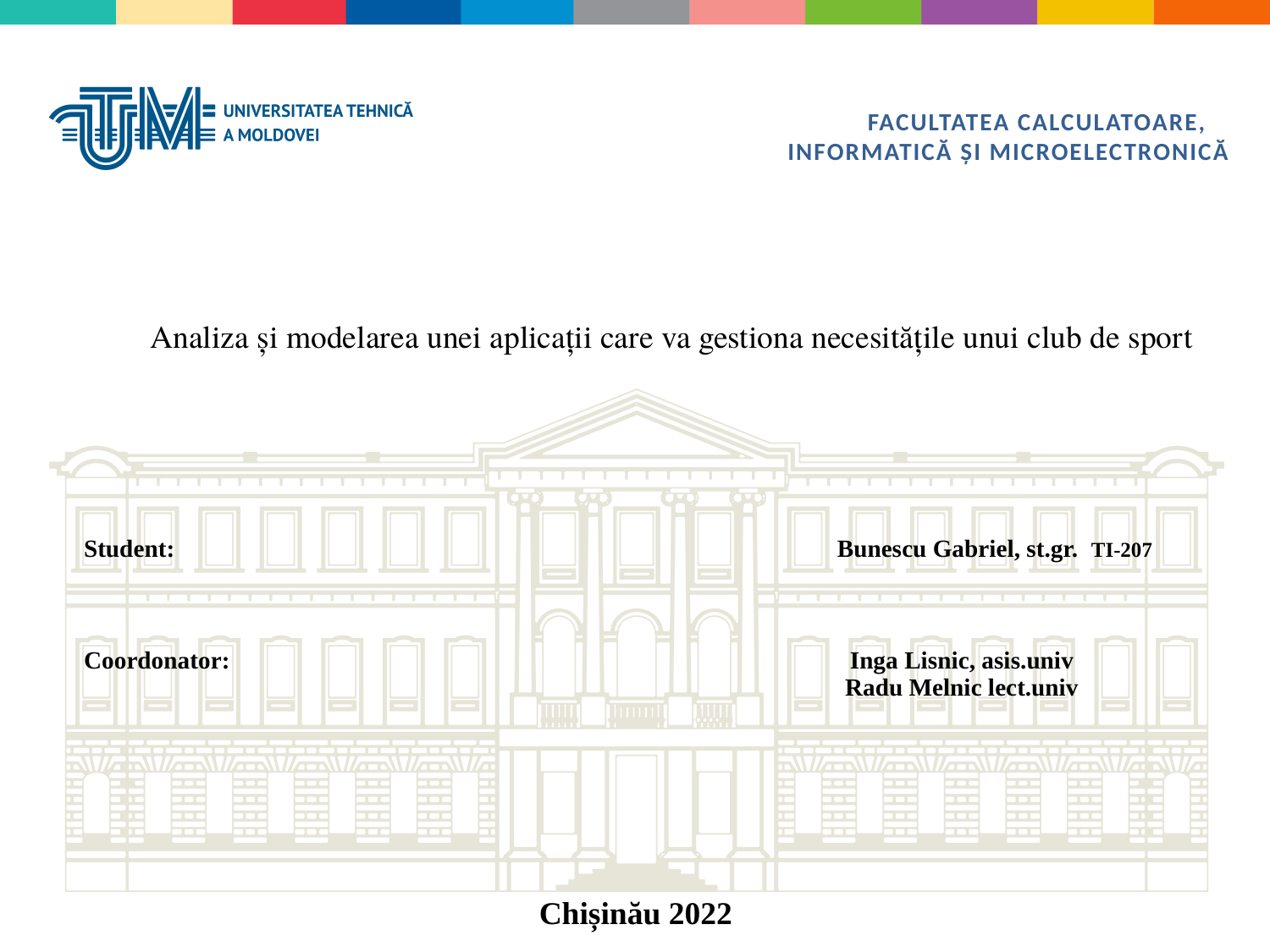

Facultatea calculatoare,
    Informatică și microelectronică
Analiza și modelarea unei aplicații care va gestiona necesitățile unui club de sport

Student:  	                                                                                                      Bunescu Gabriel, st.gr. TI-207

Coordonator: 			                                          Inga Lisnic, asis.univ
                                                                                                                            Radu Melnic lect.univ

Chișinău 2022